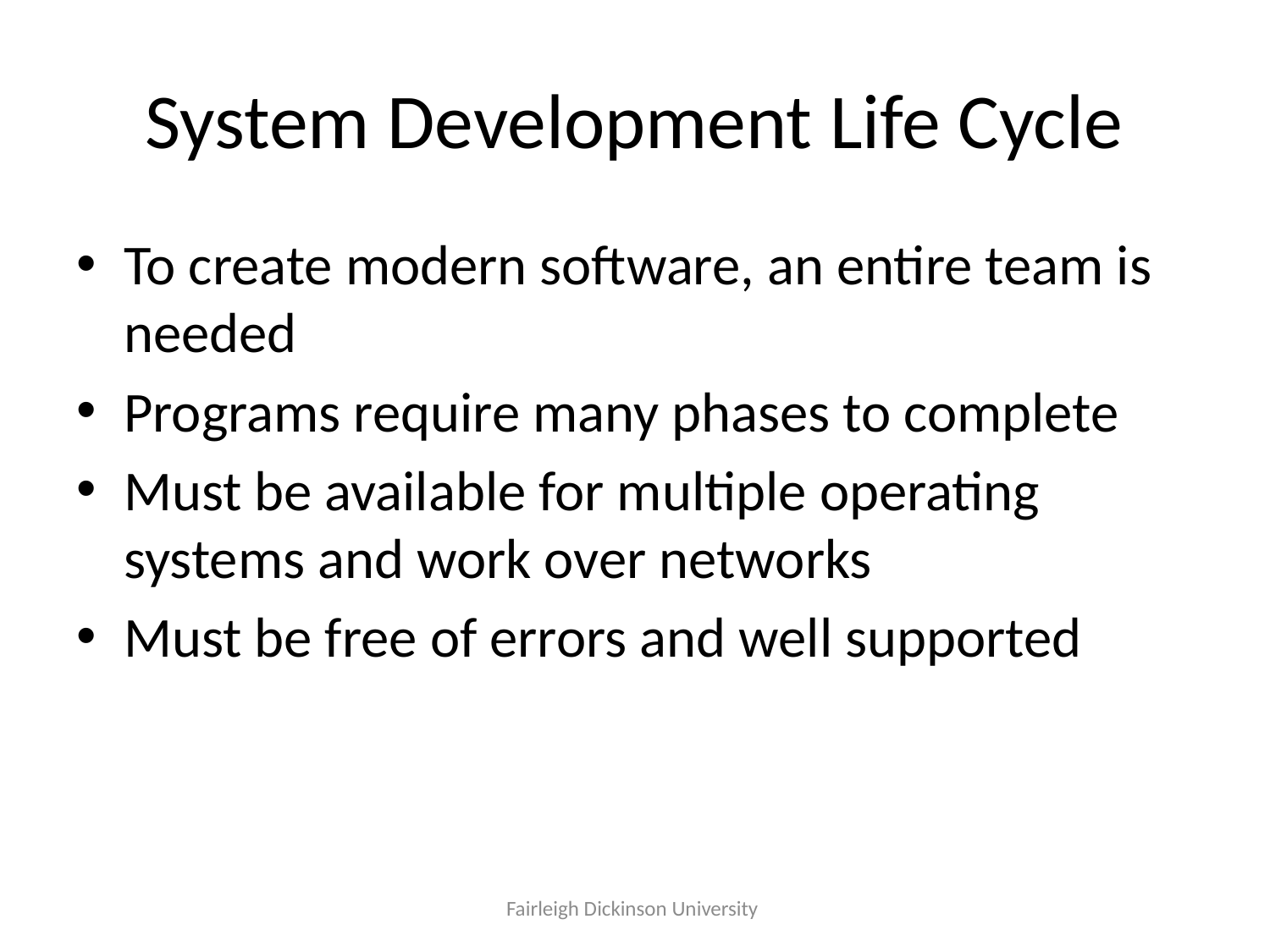

# System Development Life Cycle
To create modern software, an entire team is needed
Programs require many phases to complete
Must be available for multiple operating systems and work over networks
Must be free of errors and well supported
Fairleigh Dickinson University